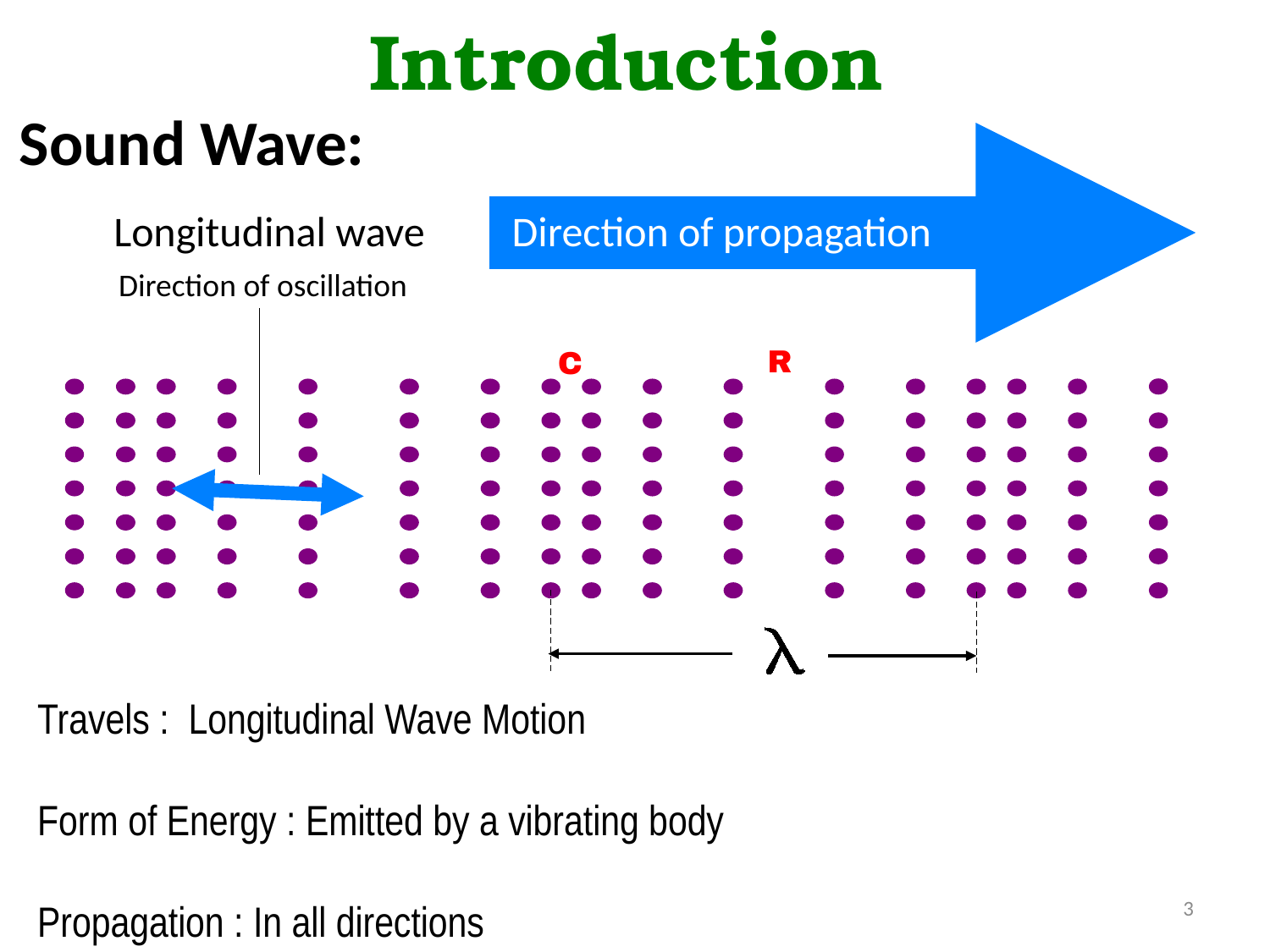

Introduction
Sound Wave:
Longitudinal wave
Direction of propagation

Direction of oscillation

R
C
Travels :  Longitudinal Wave Motion

Form of Energy : Emitted by a vibrating body

Propagation : In all directions
3